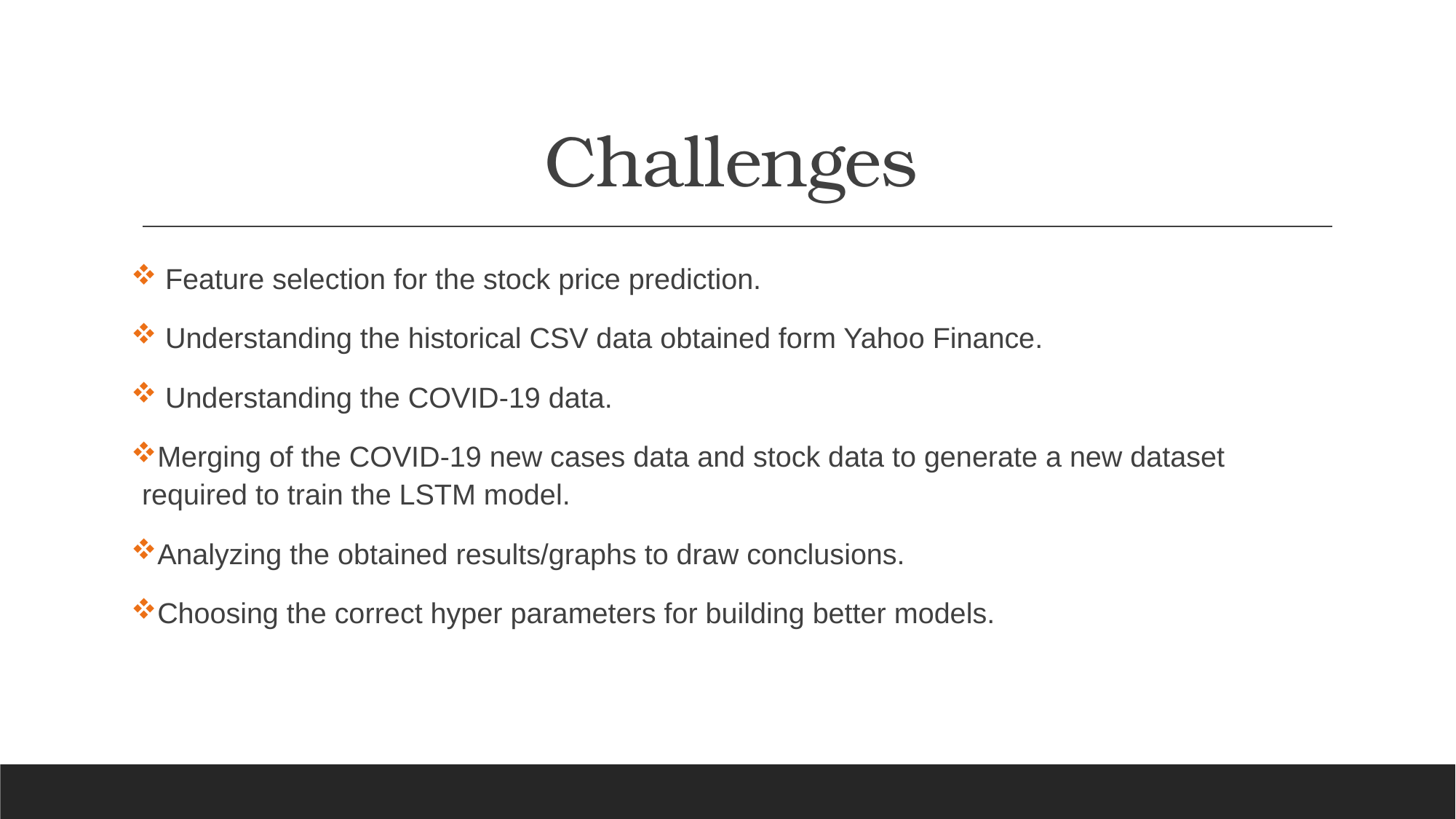

# Challenges
 Feature selection for the stock price prediction.
 Understanding the historical CSV data obtained form Yahoo Finance.
 Understanding the COVID-19 data.
Merging of the COVID-19 new cases data and stock data to generate a new dataset required to train the LSTM model.
Analyzing the obtained results/graphs to draw conclusions.
Choosing the correct hyper parameters for building better models.